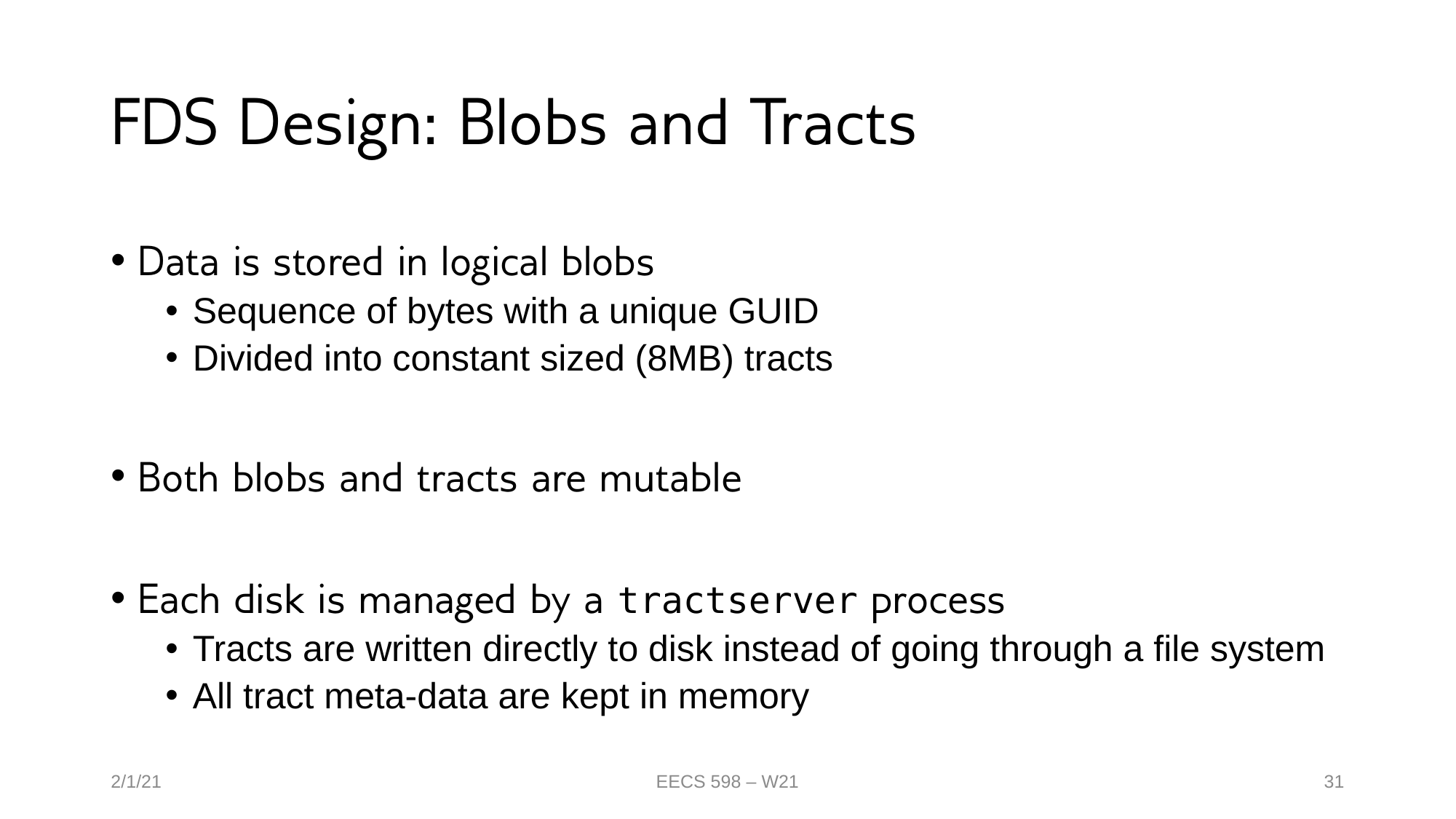

# FDS Design: Blobs and Tracts
Data is stored in logical blobs
Sequence of bytes with a unique GUID
Divided into constant sized (8MB) tracts

Both blobs and tracts are mutable

Each disk is managed by a tractserver process
Tracts are written directly to disk instead of going through a file system
All tract meta-data are kept in memory
2/1/21
EECS 598 – W21
31